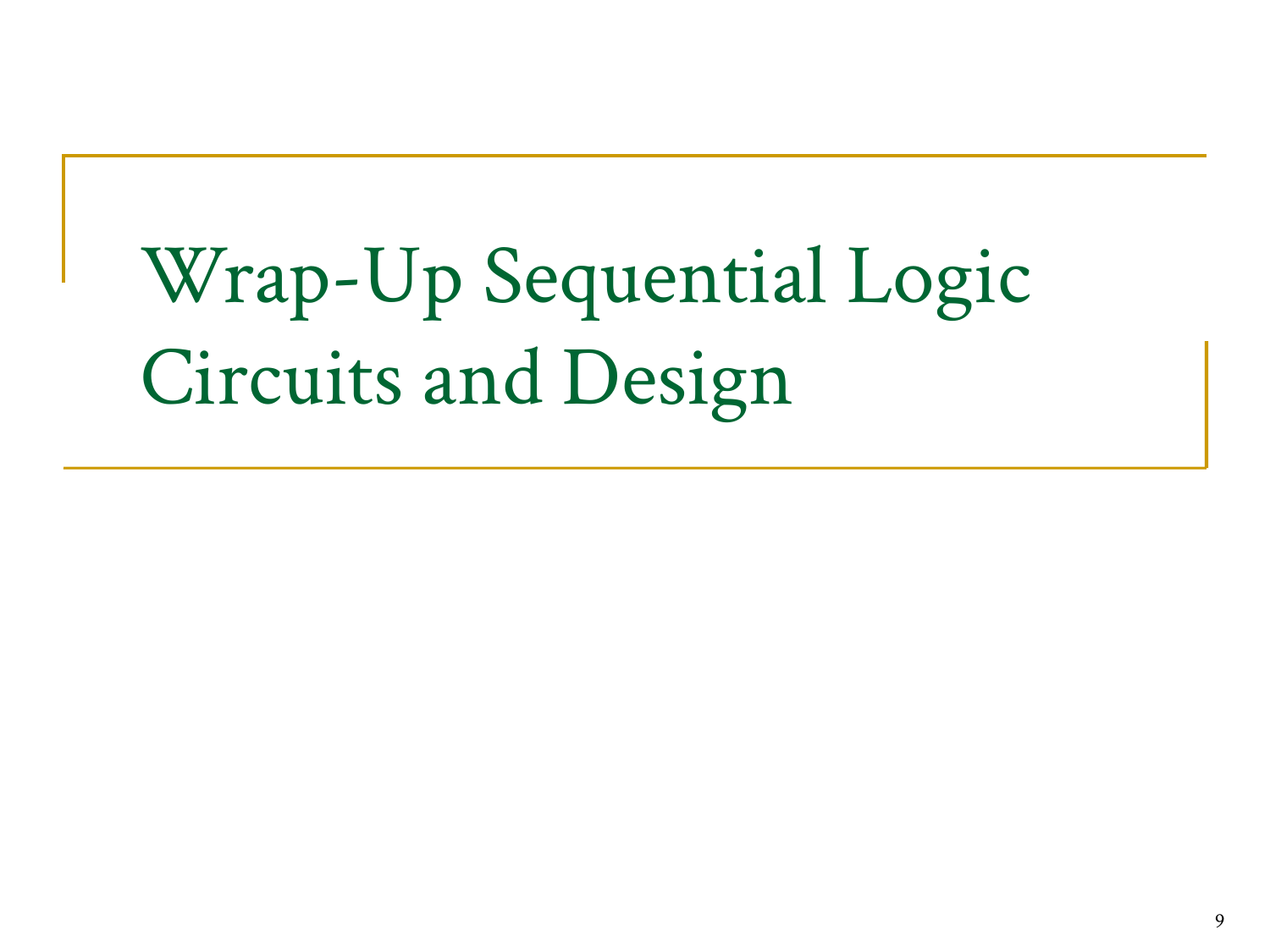

# Wrap-Up Sequential Logic Circuits and Design

9